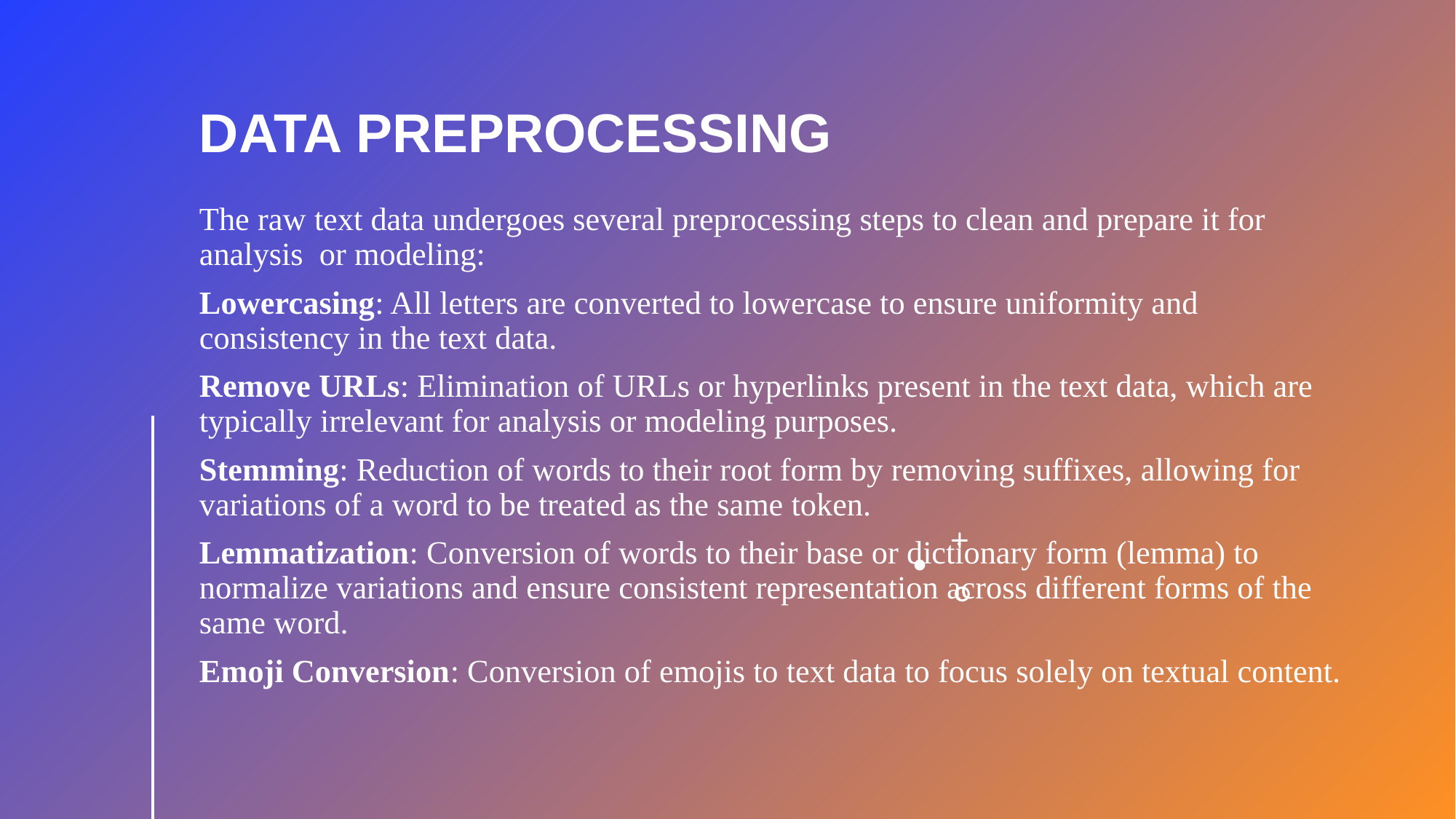

# DATA PREPROCESSING
The raw text data undergoes several preprocessing steps to clean and prepare it for analysis  or modeling:
Lowercasing: All letters are converted to lowercase to ensure uniformity and consistency in the text data.
Remove URLs: Elimination of URLs or hyperlinks present in the text data, which are typically irrelevant for analysis or modeling purposes.
Stemming: Reduction of words to their root form by removing suffixes, allowing for variations of a word to be treated as the same token.
Lemmatization: Conversion of words to their base or dictionary form (lemma) to normalize variations and ensure consistent representation across different forms of the same word.
Emoji Conversion: Conversion of emojis to text data to focus solely on textual content.